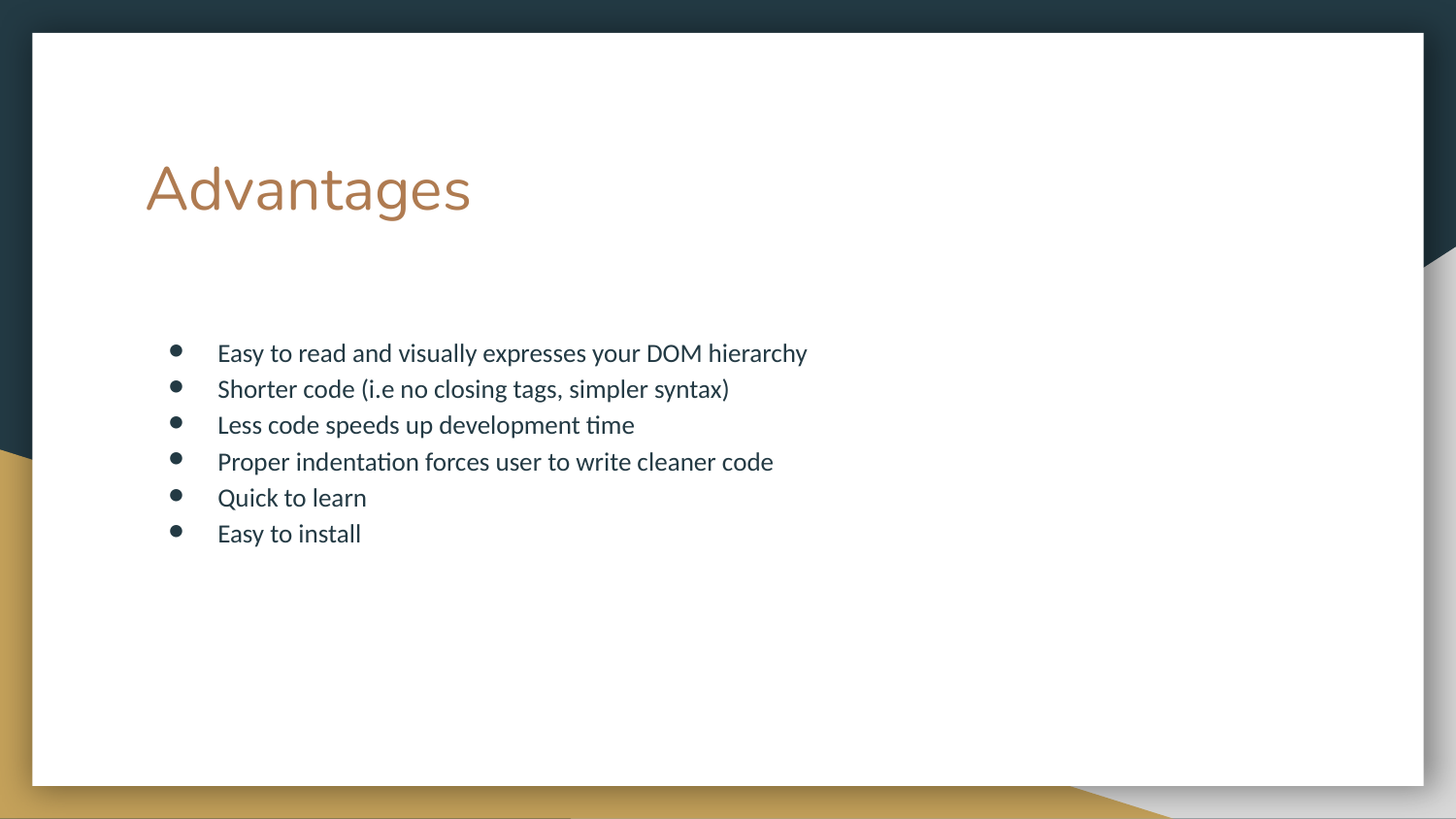

# Advantages
Easy to read and visually expresses your DOM hierarchy
Shorter code (i.e no closing tags, simpler syntax)
Less code speeds up development time
Proper indentation forces user to write cleaner code
Quick to learn
Easy to install